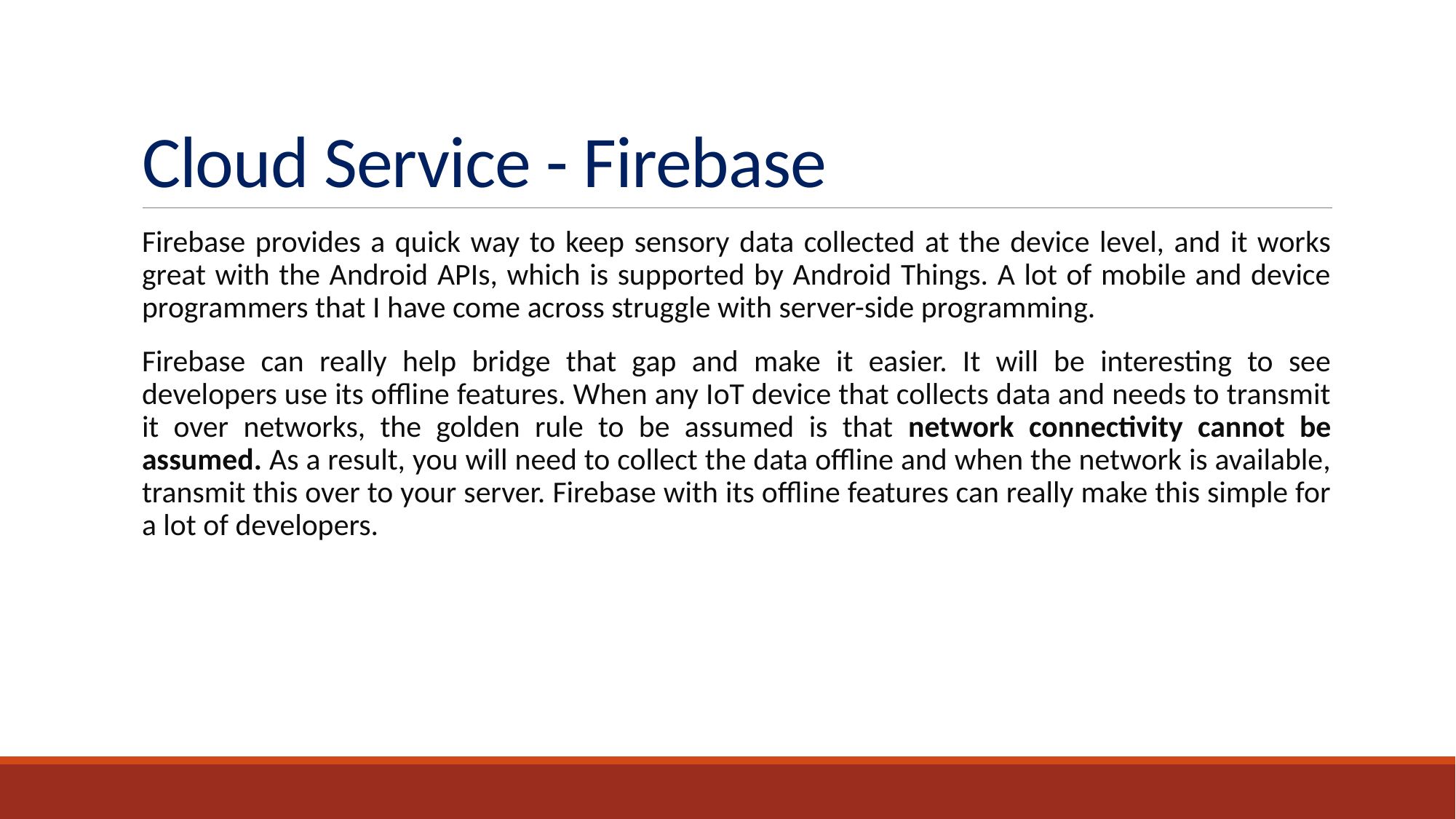

# Cloud Service - Firebase
Firebase provides a quick way to keep sensory data collected at the device level, and it works great with the Android APIs, which is supported by Android Things. A lot of mobile and device programmers that I have come across struggle with server-side programming.
Firebase can really help bridge that gap and make it easier. It will be interesting to see developers use its offline features. When any IoT device that collects data and needs to transmit it over networks, the golden rule to be assumed is that network connectivity cannot be assumed. As a result, you will need to collect the data offline and when the network is available, transmit this over to your server. Firebase with its offline features can really make this simple for a lot of developers.